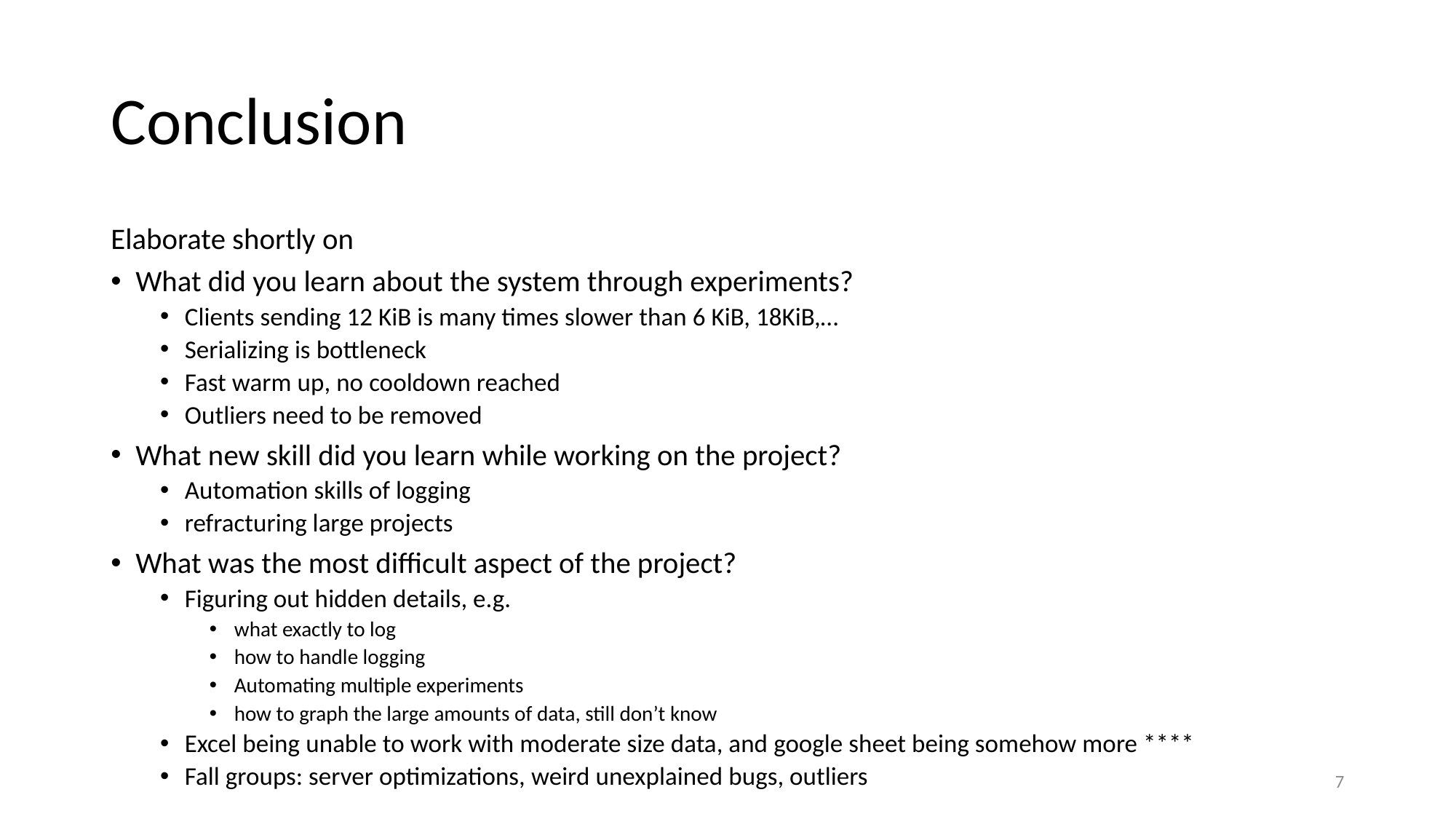

# Conclusion
Elaborate shortly on
What did you learn about the system through experiments?
Clients sending 12 KiB is many times slower than 6 KiB, 18KiB,…
Serializing is bottleneck
Fast warm up, no cooldown reached
Outliers need to be removed
What new skill did you learn while working on the project?
Automation skills of logging
refracturing large projects
What was the most difficult aspect of the project?
Figuring out hidden details, e.g.
what exactly to log
how to handle logging
Automating multiple experiments
how to graph the large amounts of data, still don’t know
Excel being unable to work with moderate size data, and google sheet being somehow more ****
Fall groups: server optimizations, weird unexplained bugs, outliers
7